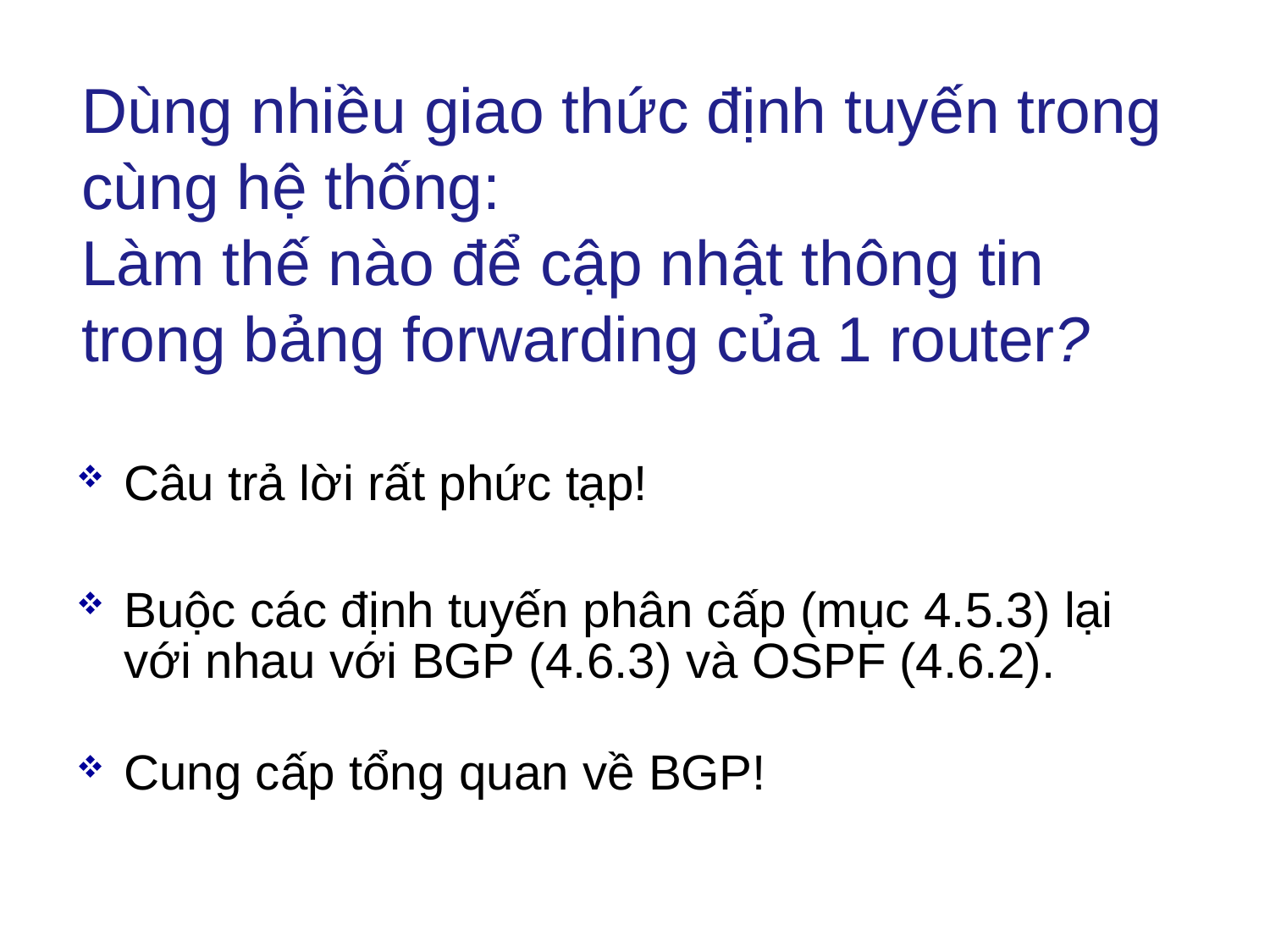

# Dùng nhiều giao thức định tuyến trong cùng hệ thống:
Làm thế nào để cập nhật thông tin trong bảng forwarding của 1 router?
Câu trả lời rất phức tạp!

Buộc các định tuyến phân cấp (mục 4.5.3) lại với nhau với BGP (4.6.3) và OSPF (4.6.2).
Cung cấp tổng quan về BGP!